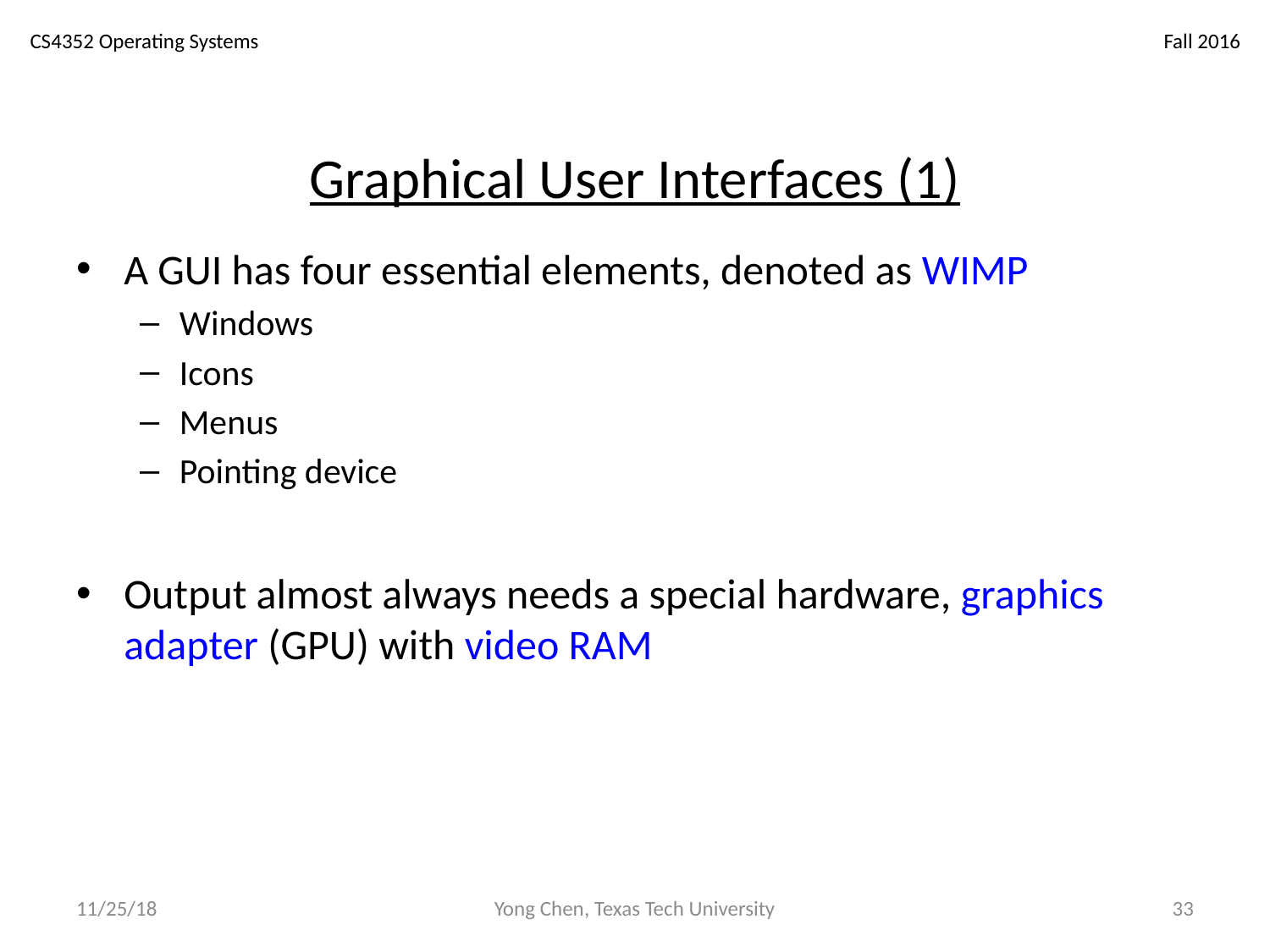

# Graphical User Interfaces (1)
A GUI has four essential elements, denoted as WIMP
Windows
Icons
Menus
Pointing device

Output almost always needs a special hardware, graphics adapter (GPU) with video RAM
11/25/18
Yong Chen, Texas Tech University
33